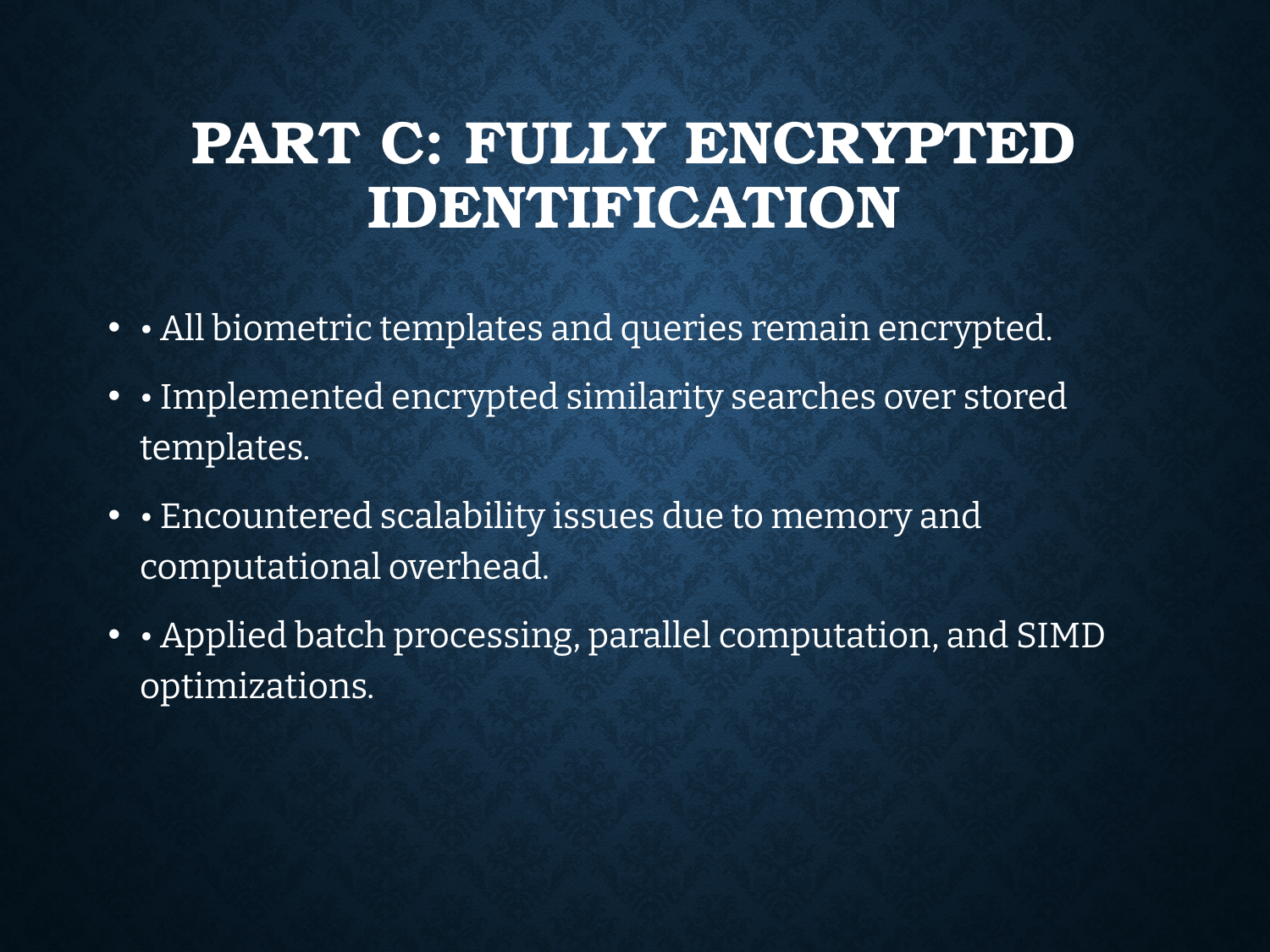

# Part C: Fully Encrypted Identification
• All biometric templates and queries remain encrypted.
• Implemented encrypted similarity searches over stored templates.
• Encountered scalability issues due to memory and computational overhead.
• Applied batch processing, parallel computation, and SIMD optimizations.